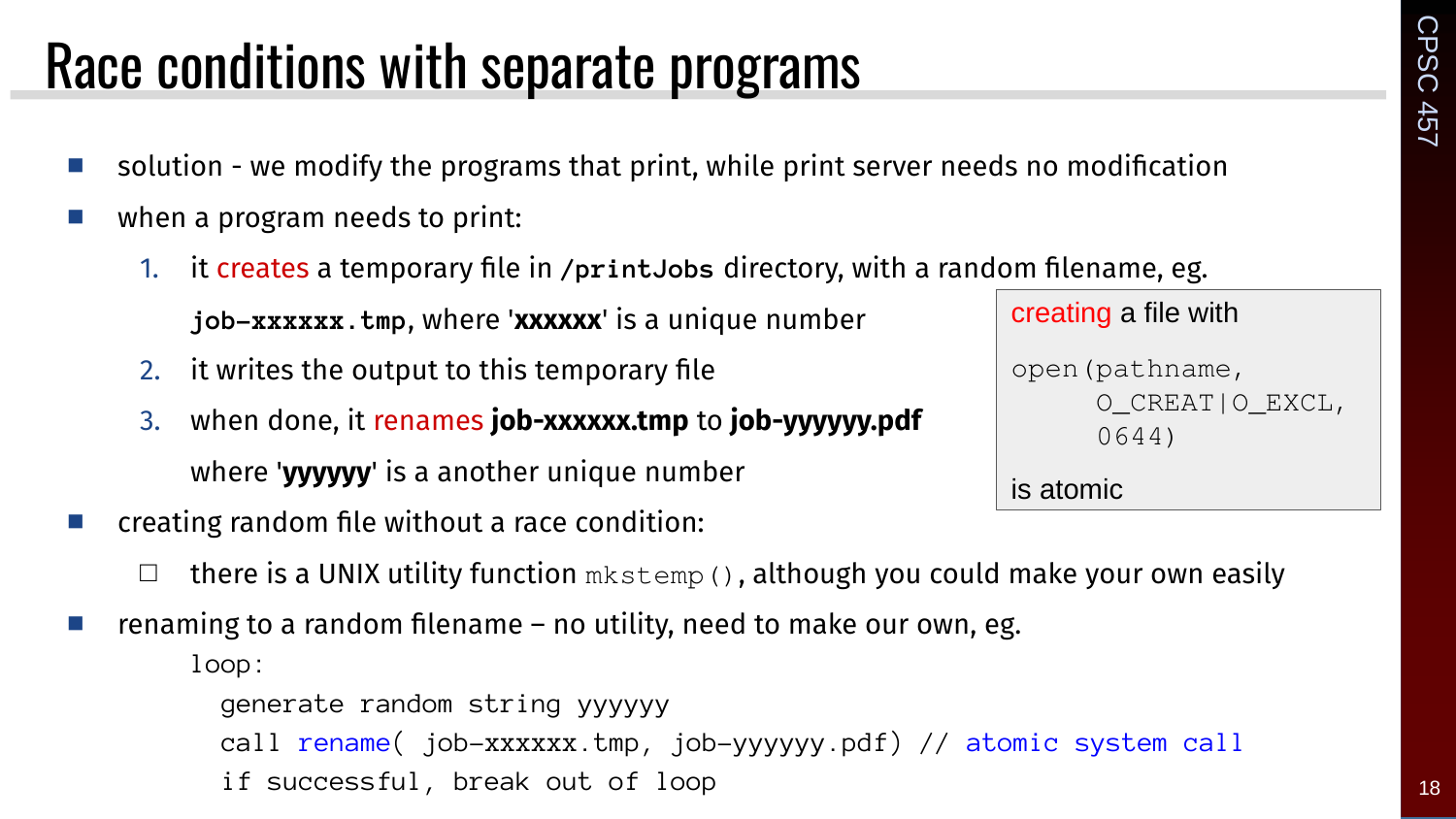

# Race conditions with separate programs
solution - we modify the programs that print, while print server needs no modification
when a program needs to print:
it creates a temporary file in /printJobs directory, with a random filename, eg.
job-xxxxxx.tmp, where 'xxxxxx' is a unique number
it writes the output to this temporary file
when done, it renames job-xxxxxx.tmp to job-yyyyyy.pdf
where 'yyyyyy' is a another unique number
creating random file without a race condition:
there is a UNIX utility function mkstemp(), although you could make your own easily
renaming to a random filename ― no utility, need to make our own, eg.
loop:
  generate random string yyyyyy
  call rename( job-xxxxxx.tmp, job-yyyyyy.pdf) // atomic system call
  if successful, break out of loop
creating a file with
open(pathname,
     O_CREAT|O_EXCL,
     0644)
is atomic